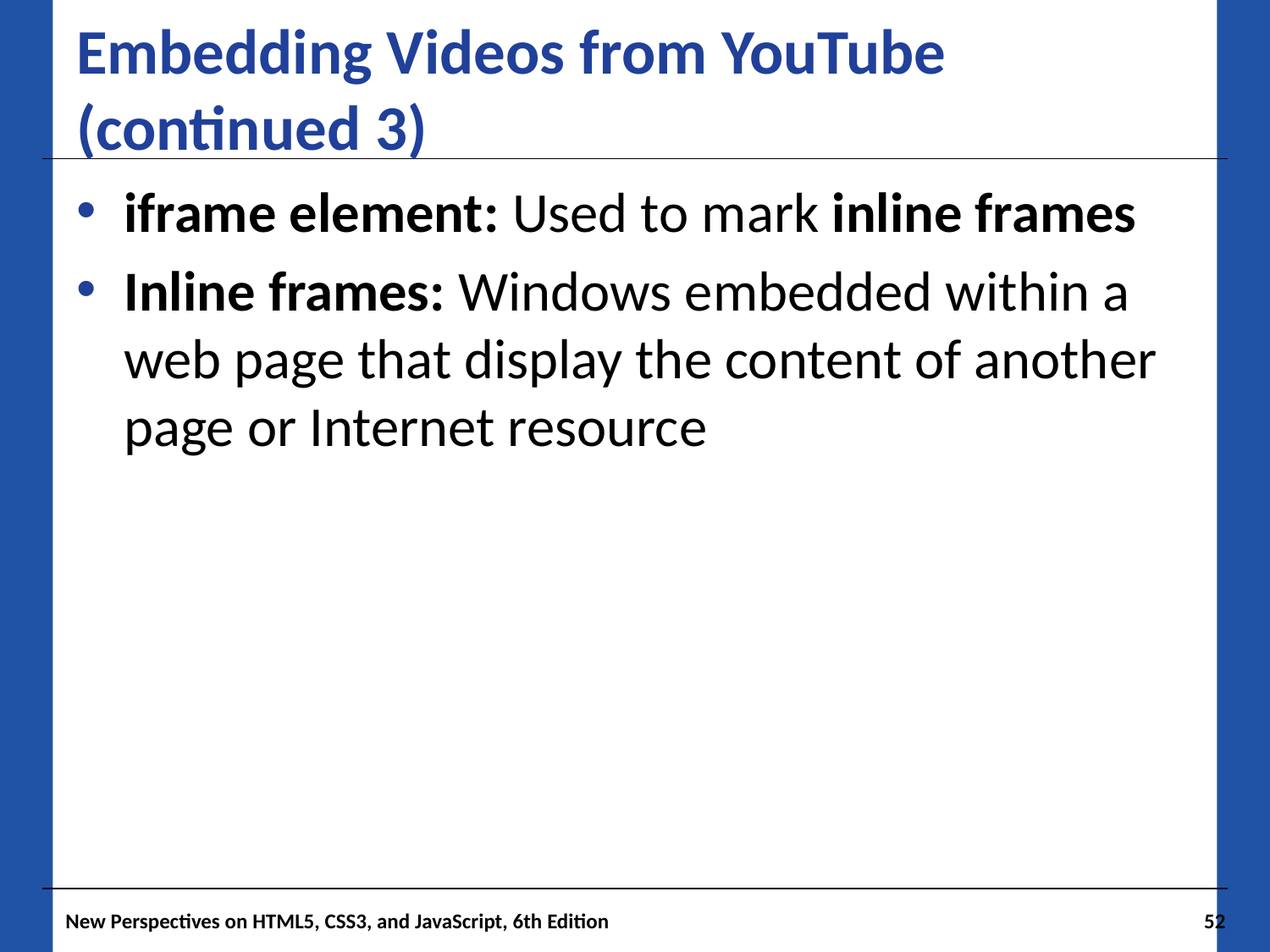

# Embedding Videos from YouTube (continued 3)
iframe element: Used to mark inline frames
Inline frames: Windows embedded within a web page that display the content of another page or Internet resource
New Perspectives on HTML5, CSS3, and JavaScript, 6th Edition
52